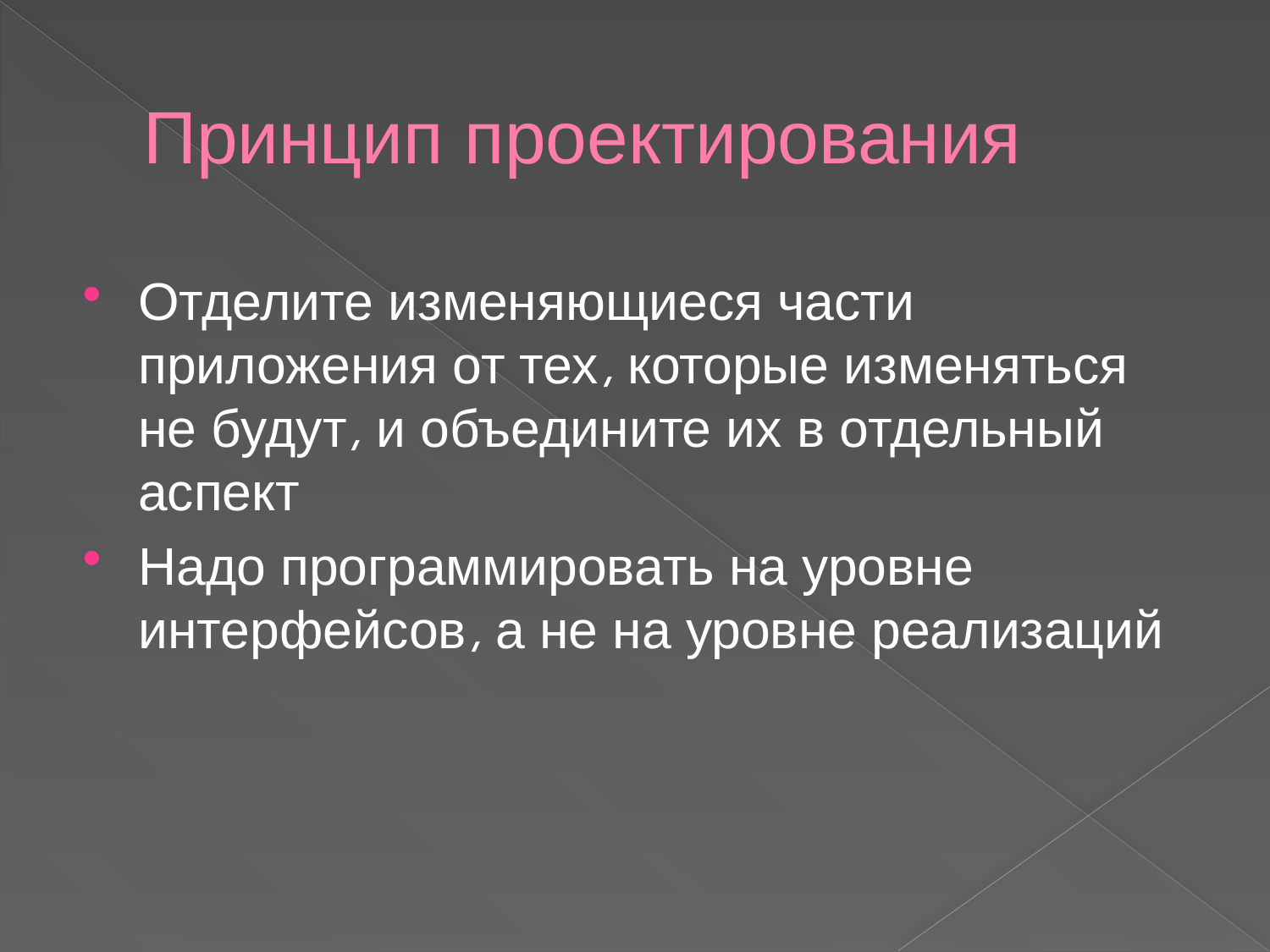

# Принцип проектирования
Отделите изменяющиеся части приложения от тех, которые изменяться не будут, и объедините их в отдельный аспект
Надо программировать на уровне интерфейсов, а не на уровне реализаций